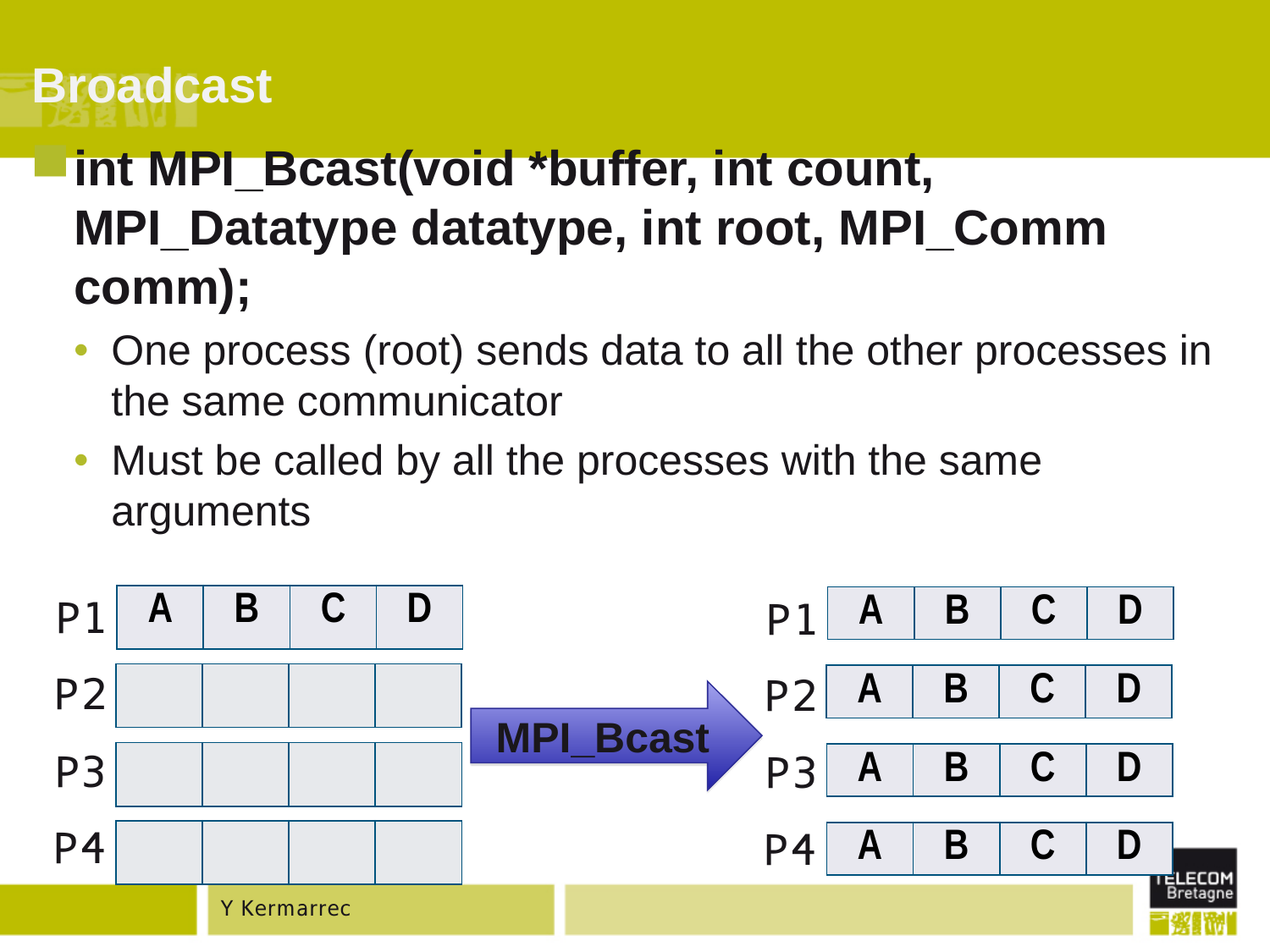

# Broadcast
int MPI_Bcast(void *buffer, int count, MPI_Datatype datatype, int root, MPI_Comm comm);
One process (root) sends data to all the other processes in the same communicator
Must be called by all the processes with the same arguments

P1
| A | B | C | D |
| --- | --- | --- | --- |
P1
| A | B | C | D |
| --- | --- | --- | --- |
P2
P2
|  |  |  |  |
| --- | --- | --- | --- |
| A | B | C | D |
| --- | --- | --- | --- |
MPI_Bcast
P3
P3
|  |  |  |  |
| --- | --- | --- | --- |
| A | B | C | D |
| --- | --- | --- | --- |
P4
P4
|  |  |  |  |
| --- | --- | --- | --- |
| A | B | C | D |
| --- | --- | --- | --- |